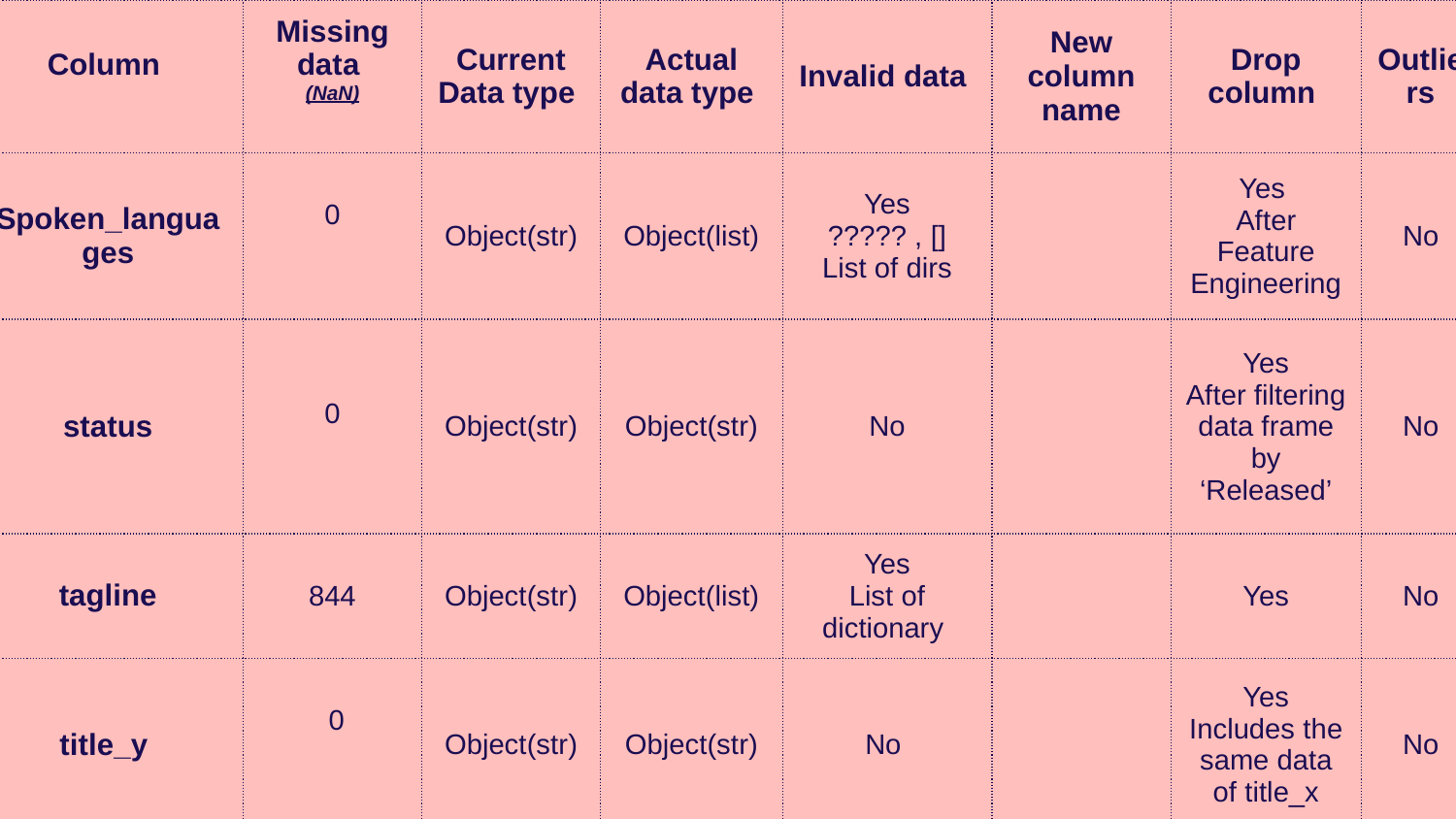

| Column | Missing data (NaN) | Current Data type | Actual data type | Invalid data | New column name | Drop column | Outliers |
| --- | --- | --- | --- | --- | --- | --- | --- |
| Spoken\_languages | 0 | Object(str) | Object(list) | Yes ????? , [] List of dirs |  | Yes After Feature Engineering | No |
| status | 0 | Object(str) | Object(str) | No |  | Yes After filtering data frame by ‘Released’ | No |
| tagline | 844 | Object(str) | Object(list) | Yes List of dictionary |  | Yes | No |
| title\_y | 0 | Object(str) | Object(str) | No |  | Yes Includes the same data of title\_x | No |